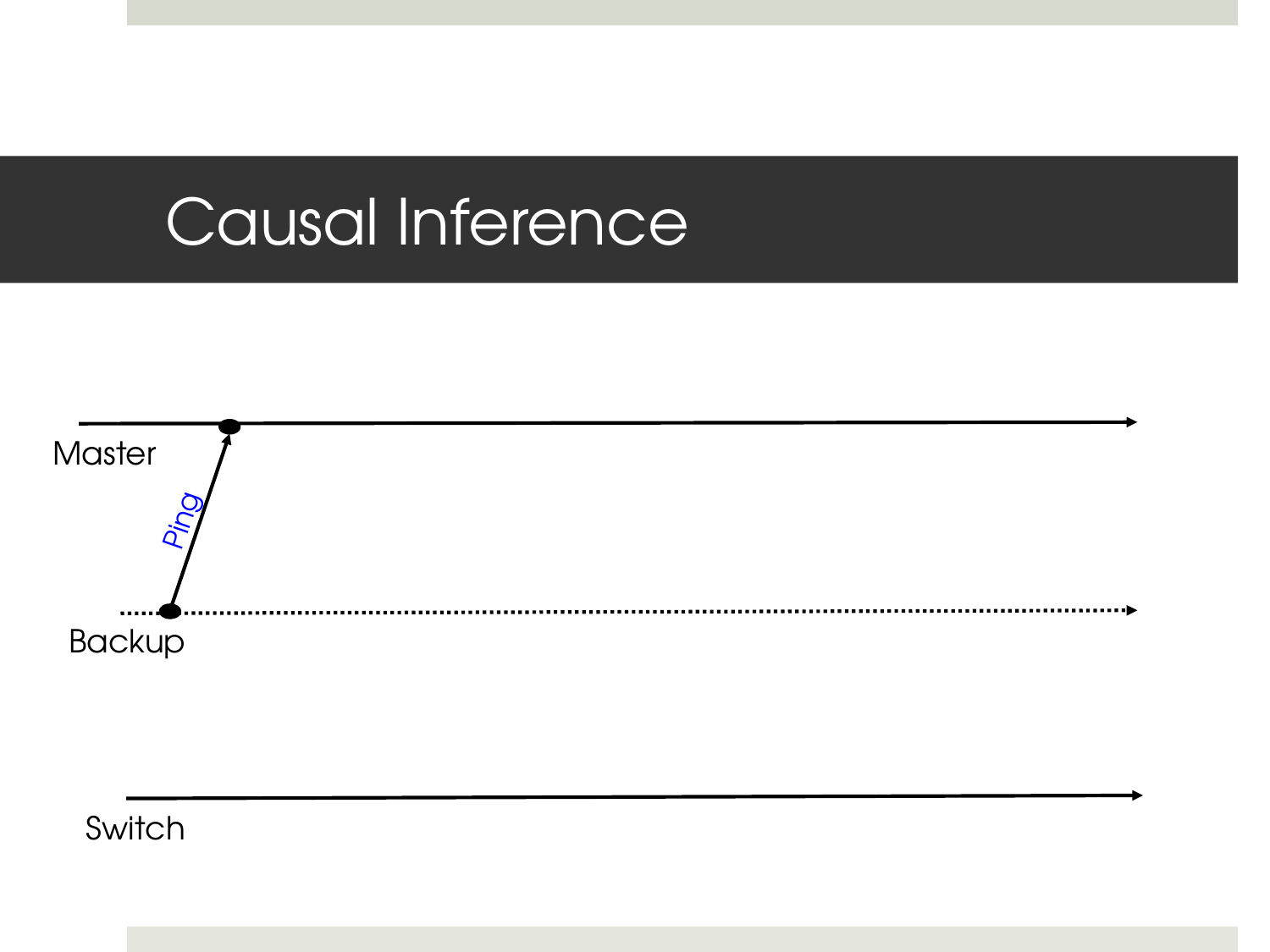

# Causal Inference

Master
Ping

Backup
Switch